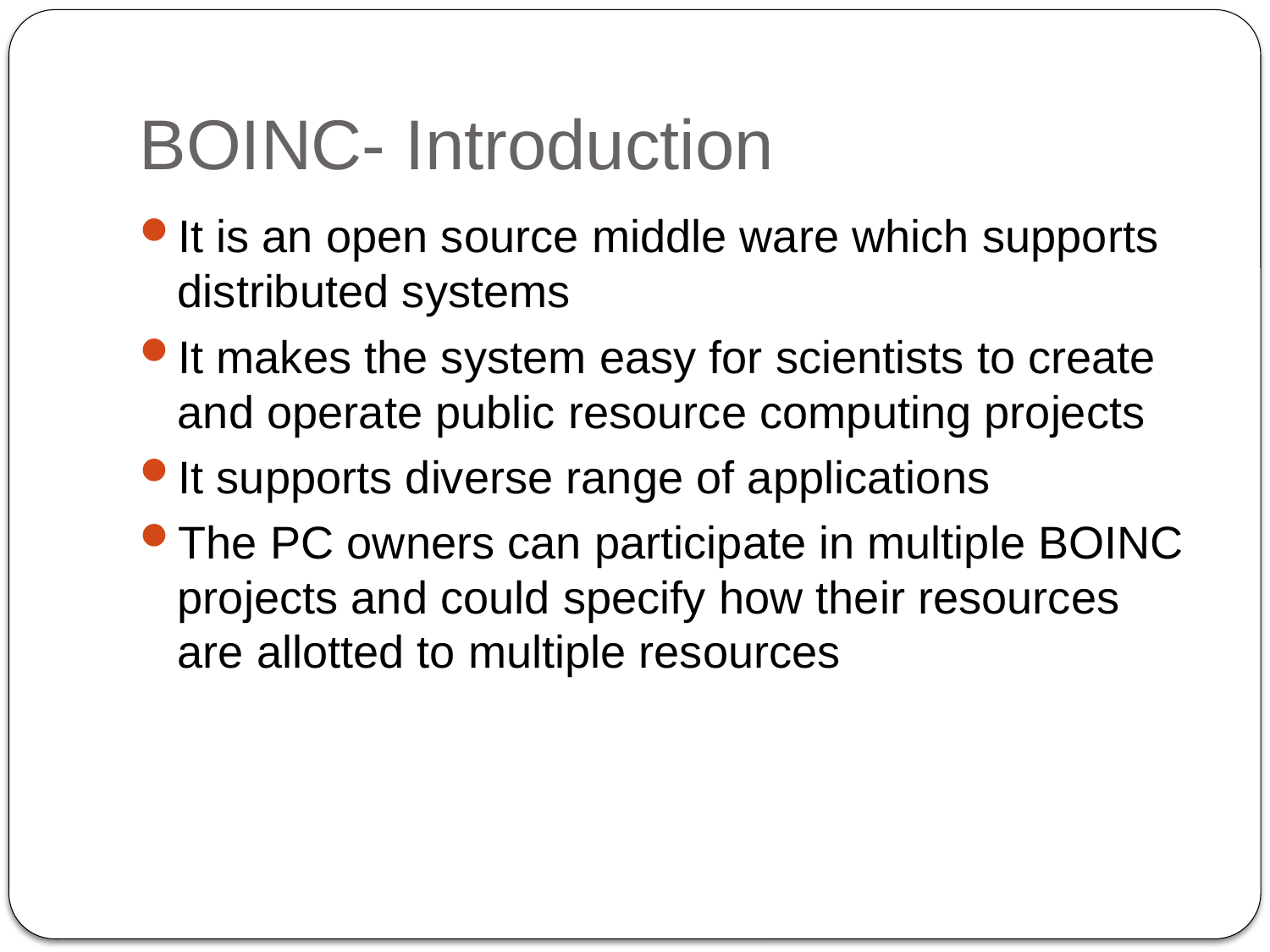

# BOINC- Introduction
It is an open source middle ware which supports distributed systems
It makes the system easy for scientists to create and operate public resource computing projects
It supports diverse range of applications
The PC owners can participate in multiple BOINC projects and could specify how their resources are allotted to multiple resources